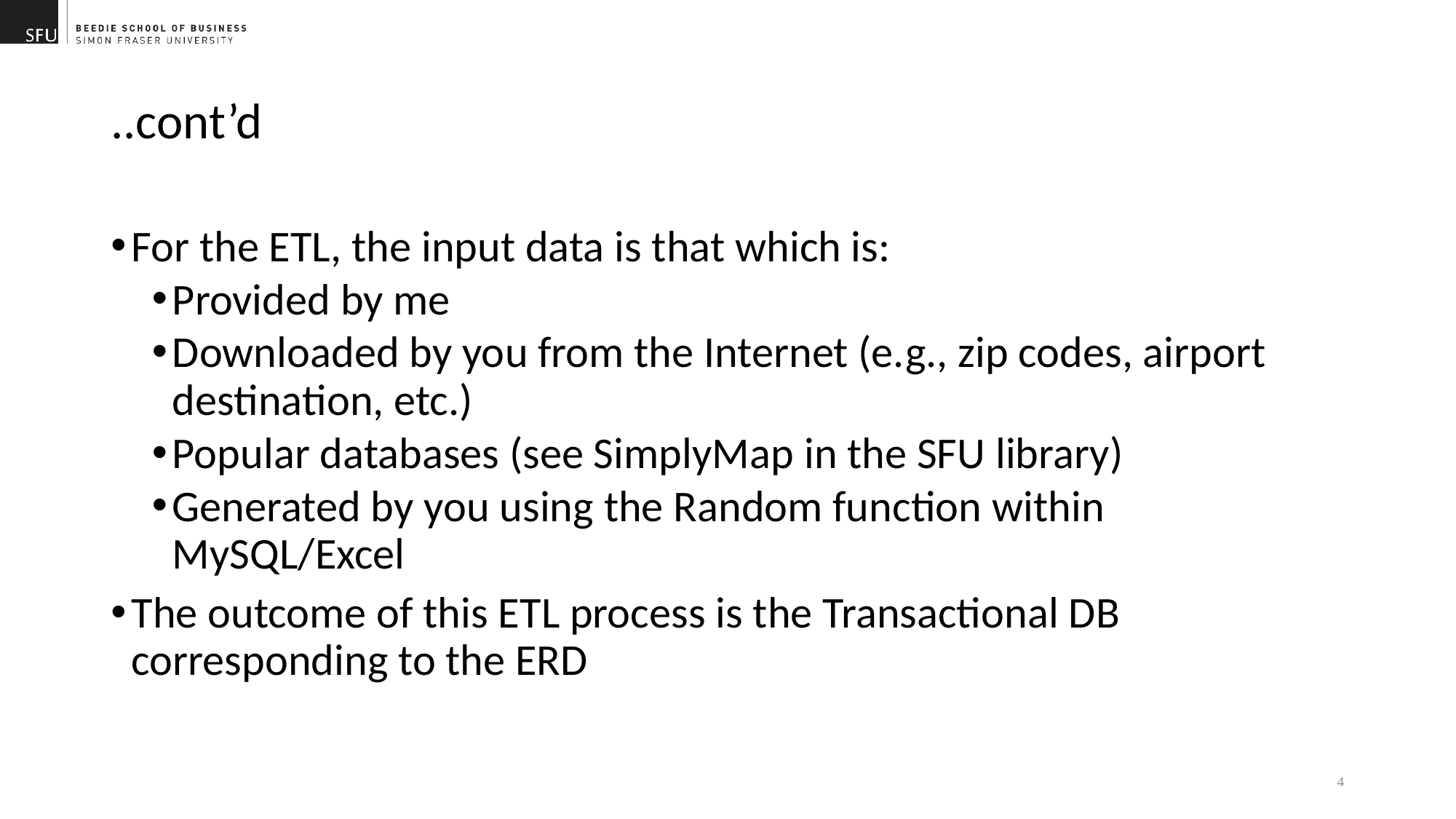

# ..cont’d
For the ETL, the input data is that which is:
Provided by me
Downloaded by you from the Internet (e.g., zip codes, airport destination, etc.)
Popular databases (see SimplyMap in the SFU library)
Generated by you using the Random function within MySQL/Excel
The outcome of this ETL process is the Transactional DB corresponding to the ERD
4